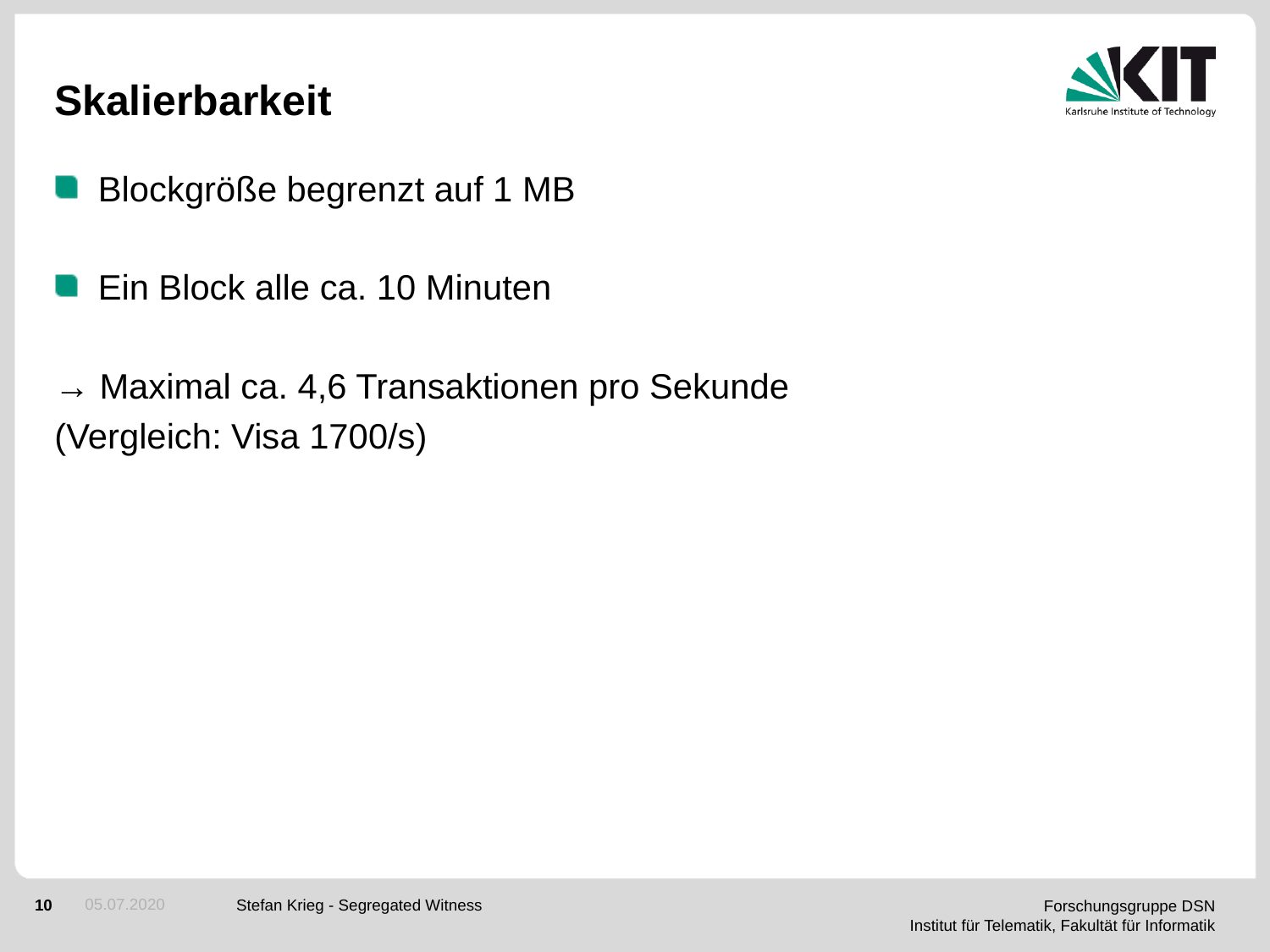

# Skalierbarkeit
Blockgröße begrenzt auf 1 MB

Ein Block alle ca. 10 Minuten

→ Maximal ca. 4,6 Transaktionen pro Sekunde
(Vergleich: Visa 1700/s)
05.07.2020
Stefan Krieg - Segregated Witness